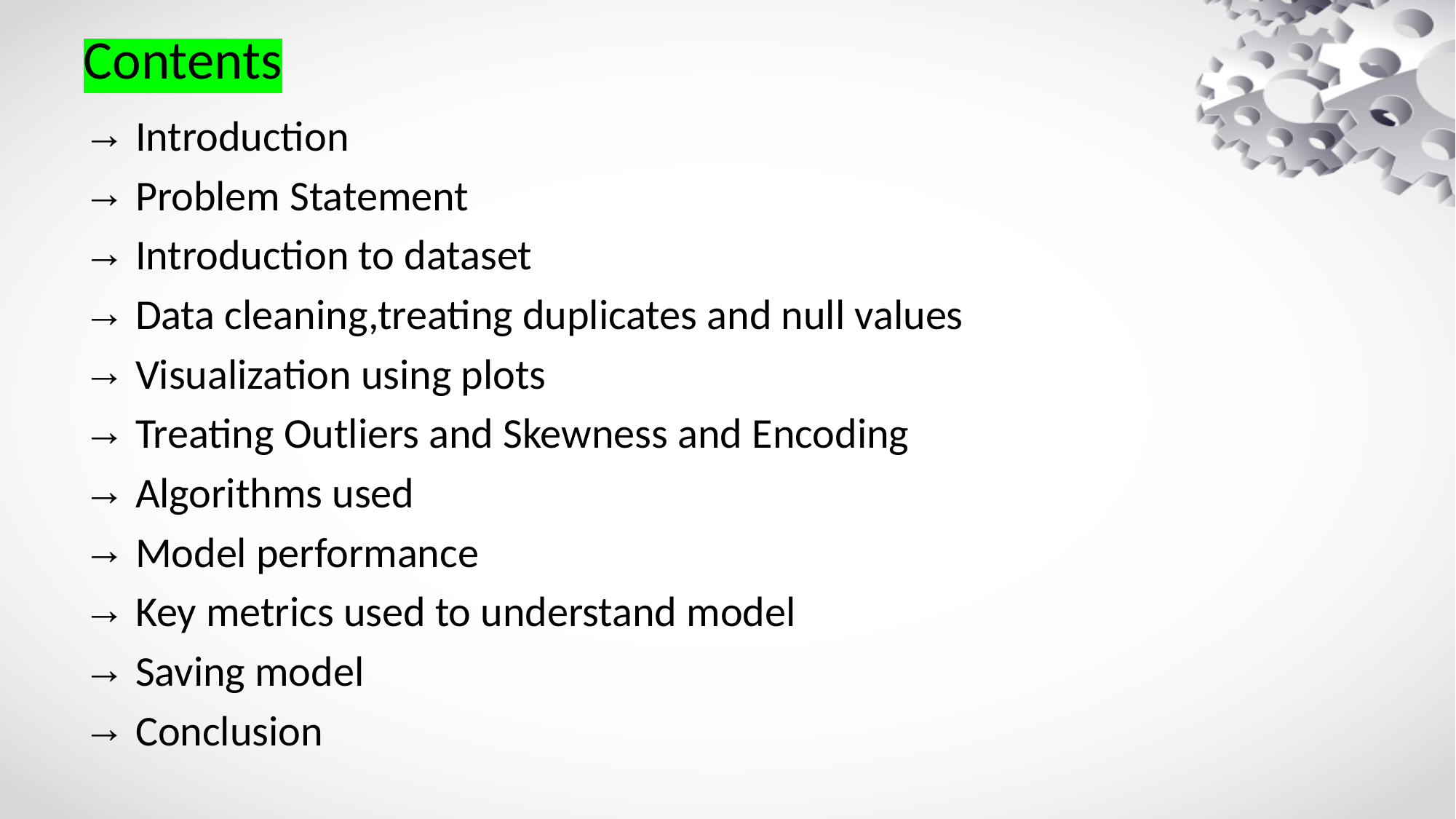

# Contents
 Introduction
 Problem Statement
 Introduction to dataset
 Data cleaning,treating duplicates and null values
 Visualization using plots
 Treating Outliers and Skewness and Encoding
 Algorithms used
 Model performance
 Key metrics used to understand model
 Saving model
 Conclusion